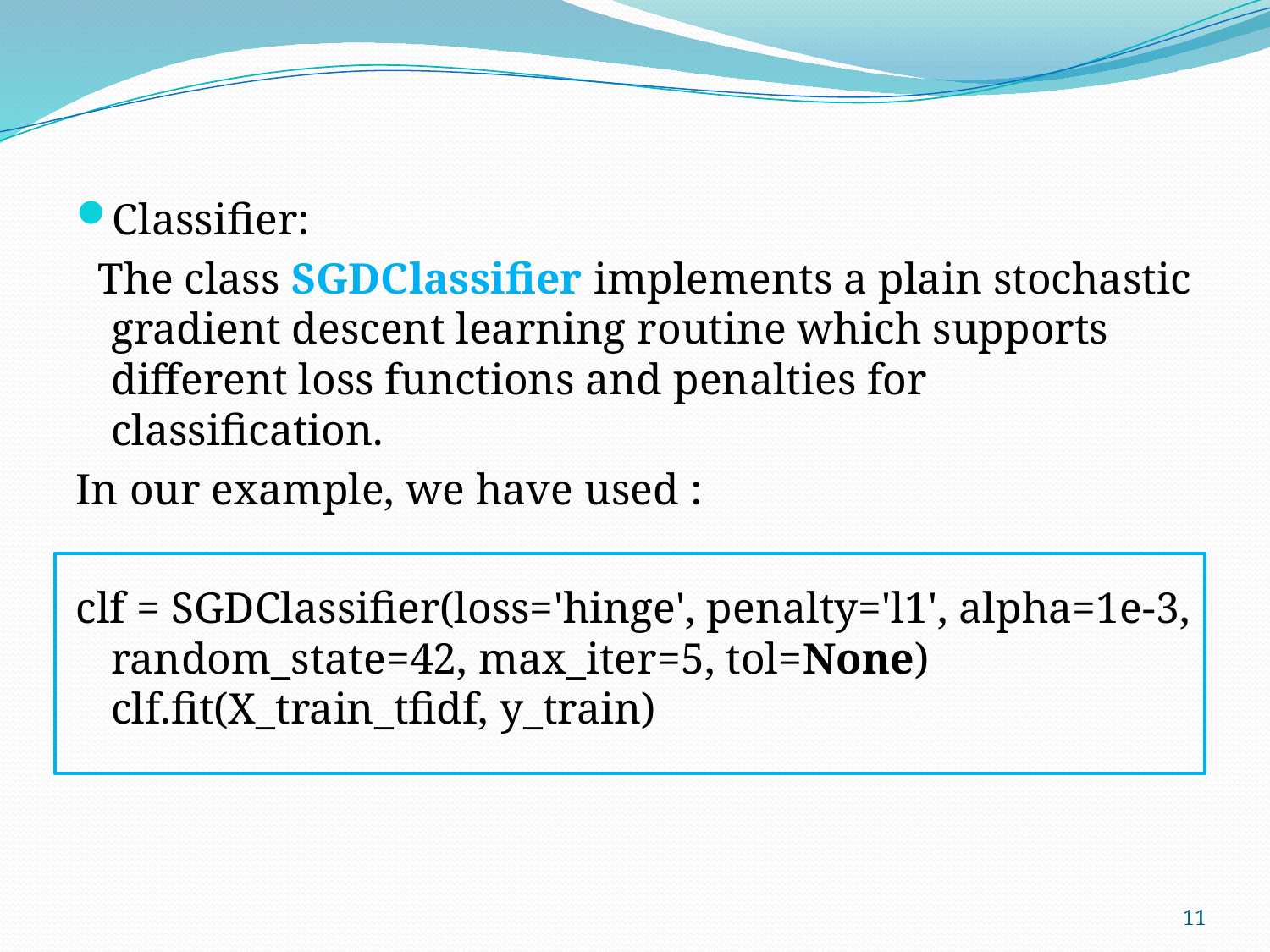

Classifier:
  The class SGDClassifier implements a plain stochastic gradient descent learning routine which supports different loss functions and penalties for classification.
In our example, we have used :

clf = SGDClassifier(loss='hinge', penalty='l1', alpha=1e-3, random_state=42, max_iter=5, tol=None) clf.fit(X_train_tfidf, y_train)

11